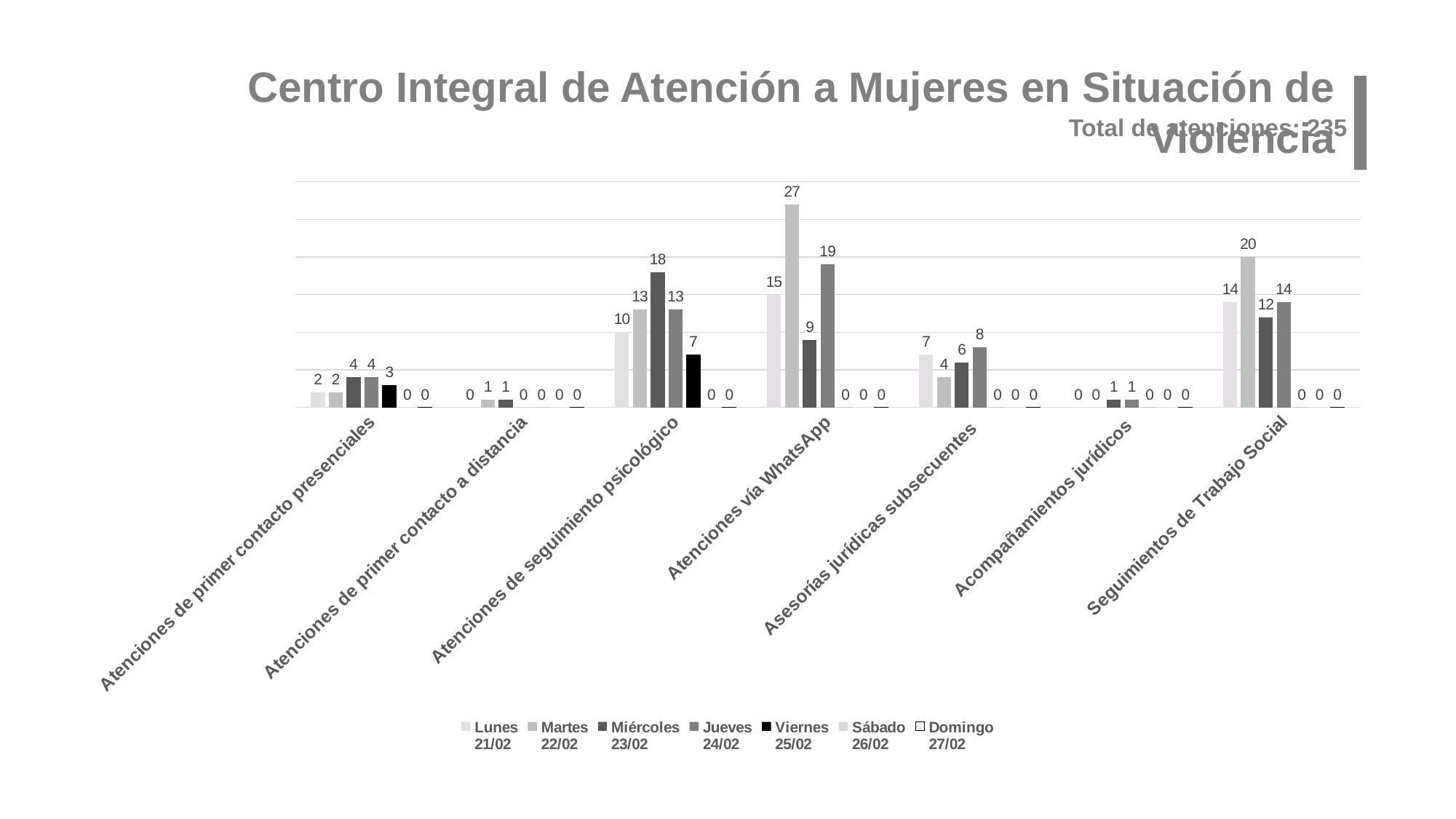

Centro Integral de Atención a Mujeres en Situación de Violencia

Total de atenciones: 235

### Chart

| Category | Lunes
21/02 | Martes
22/02 | Miércoles
23/02 | Jueves
24/02 | Viernes
25/02 | Sábado
26/02 | Domingo
27/02 |
|---|---|---|---|---|---|---|---|
| Atenciones de primer contacto presenciales | 2.0 | 2.0 | 4.0 | 4.0 | 3.0 | 0.0 | 0.0 |
| Atenciones de primer contacto a distancia | 0.0 | 1.0 | 1.0 | 0.0 | 0.0 | 0.0 | 0.0 |
| Atenciones de seguimiento psicológico | 10.0 | 13.0 | 18.0 | 13.0 | 7.0 | 0.0 | 0.0 |
| Atenciones vía WhatsApp | 15.0 | 27.0 | 9.0 | 19.0 | 0.0 | 0.0 | 0.0 |
| Asesorías jurídicas subsecuentes   | 7.0 | 4.0 | 6.0 | 8.0 | 0.0 | 0.0 | 0.0 |
| Acompañamientos jurídicos  | 0.0 | 0.0 | 1.0 | 1.0 | 0.0 | 0.0 | 0.0 |
| Seguimientos de Trabajo Social | 14.0 | 20.0 | 12.0 | 14.0 | 0.0 | 0.0 | 0.0 |